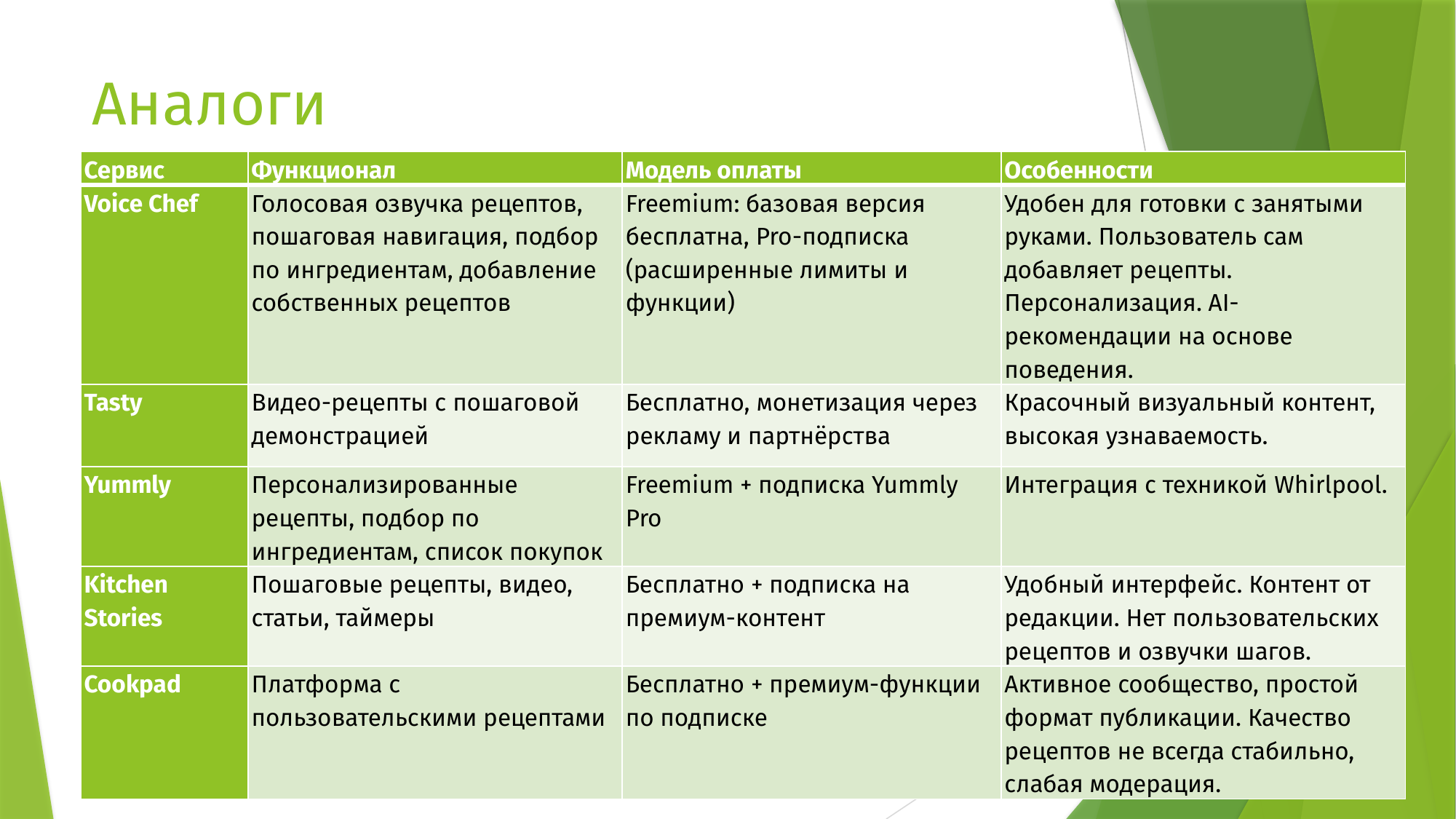

# Аналоги
| Сервис | Функционал | Модель оплаты | Особенности |
| --- | --- | --- | --- |
| Voice Chef | Голосовая озвучка рецептов, пошаговая навигация, подбор по ингредиентам, добавление собственных рецептов | Freemium: базовая версия бесплатна, Pro-подписка (расширенные лимиты и функции) | Удобен для готовки с занятыми руками. Пользователь сам добавляет рецепты. Персонализация. AI-рекомендации на основе поведения. |
| Tasty | Видео-рецепты с пошаговой демонстрацией | Бесплатно, монетизация через рекламу и партнёрства | Красочный визуальный контент, высокая узнаваемость. |
| Yummly | Персонализированные рецепты, подбор по ингредиентам, список покупок | Freemium + подписка Yummly Pro | Интеграция с техникой Whirlpool. |
| Kitchen Stories | Пошаговые рецепты, видео, статьи, таймеры | Бесплатно + подписка на премиум-контент | Удобный интерфейс. Контент от редакции. Нет пользовательских рецептов и озвучки шагов. |
| Cookpad | Платформа с пользовательскими рецептами | Бесплатно + премиум-функции по подписке | Активное сообщество, простой формат публикации. Качество рецептов не всегда стабильно, слабая модерация. |